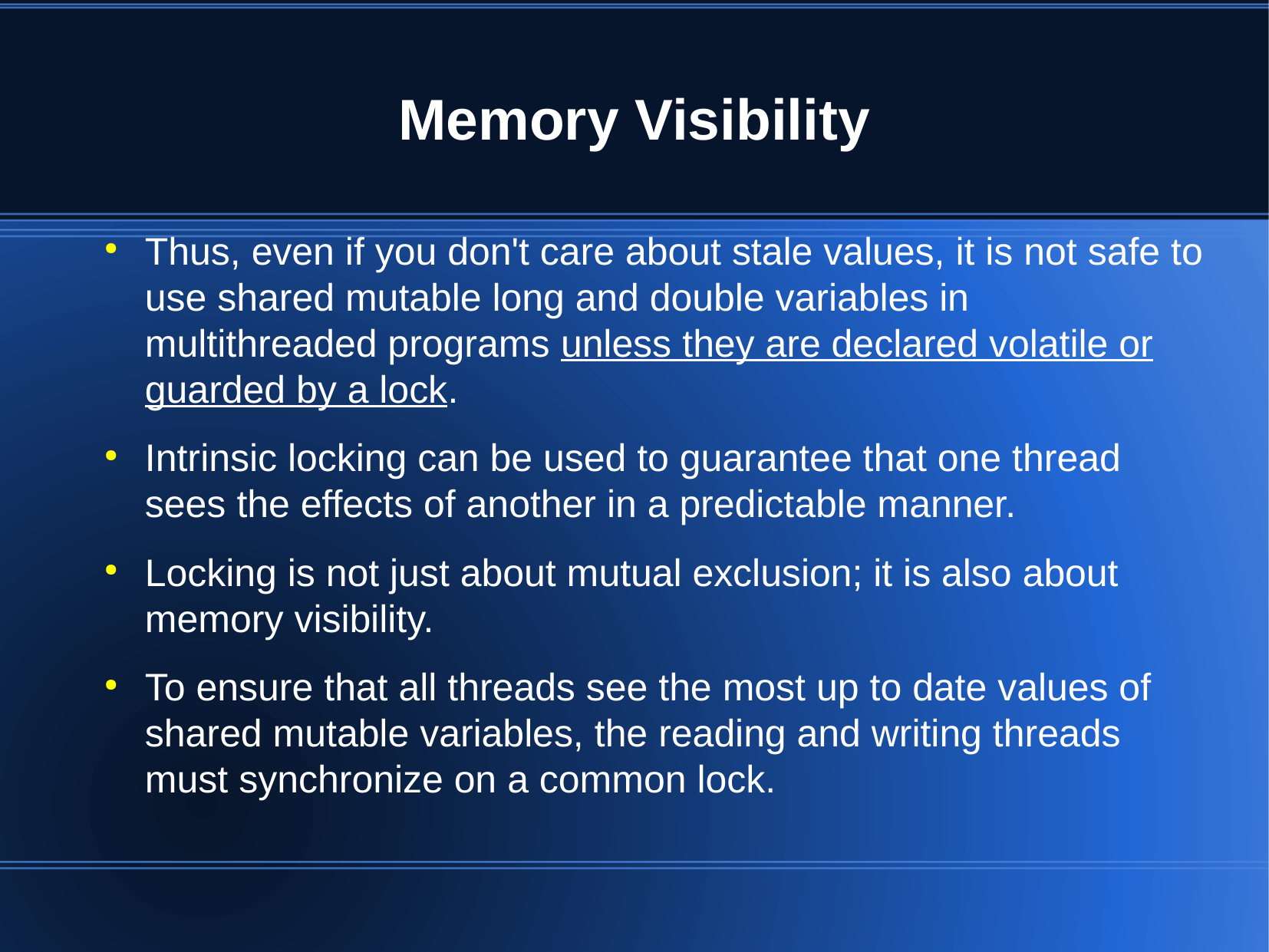

Memory Visibility
Thus, even if you don't care about stale values, it is not safe to use shared mutable long and double variables in multithreaded programs unless they are declared volatile or guarded by a lock.
Intrinsic locking can be used to guarantee that one thread sees the effects of another in a predictable manner.
Locking is not just about mutual exclusion; it is also about memory visibility.
To ensure that all threads see the most up to date values of shared mutable variables, the reading and writing threads must synchronize on a common lock.